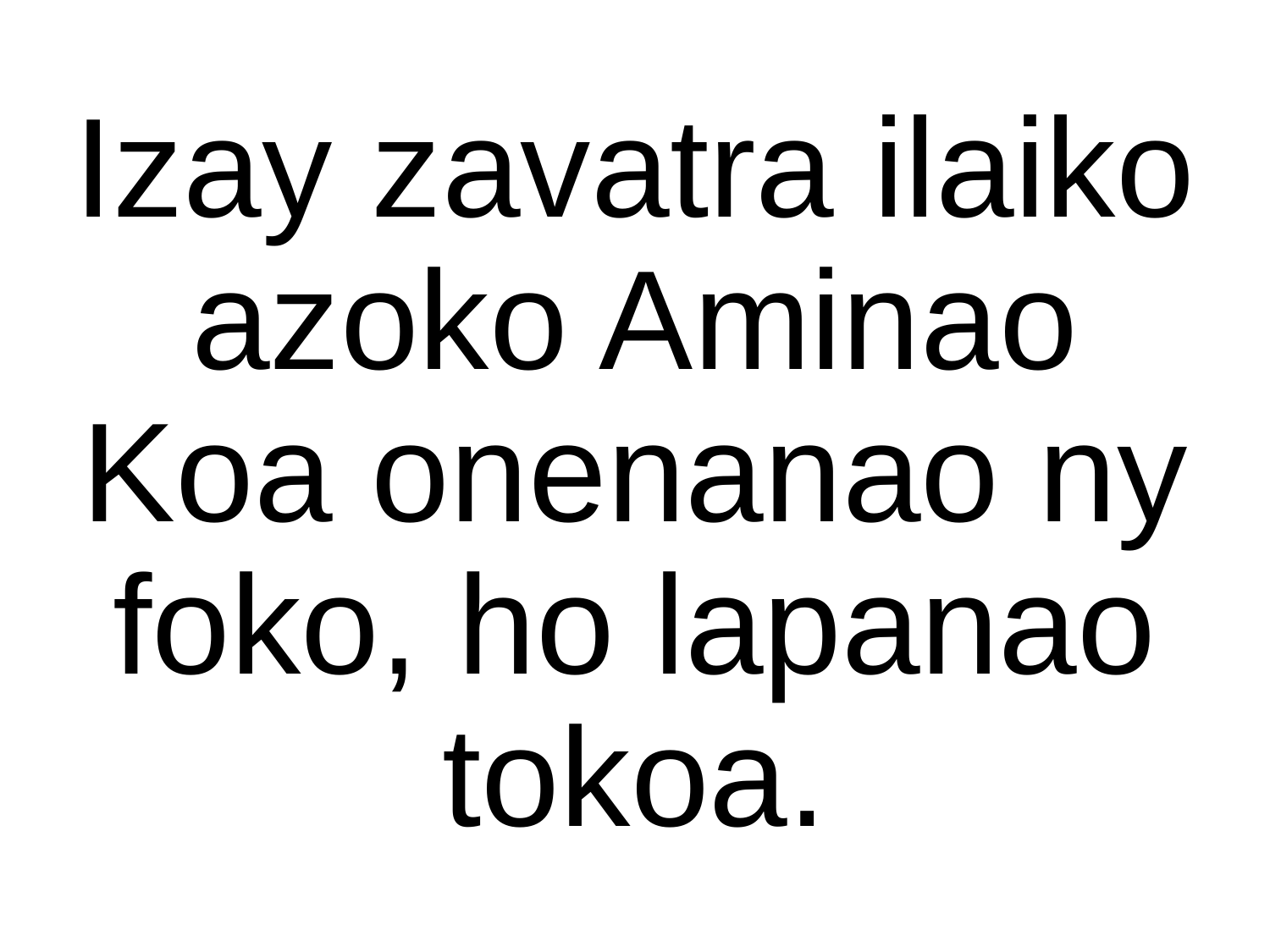

Izay zavatra ilaiko azoko Aminao
Koa onenanao ny foko, ho lapanao tokoa.